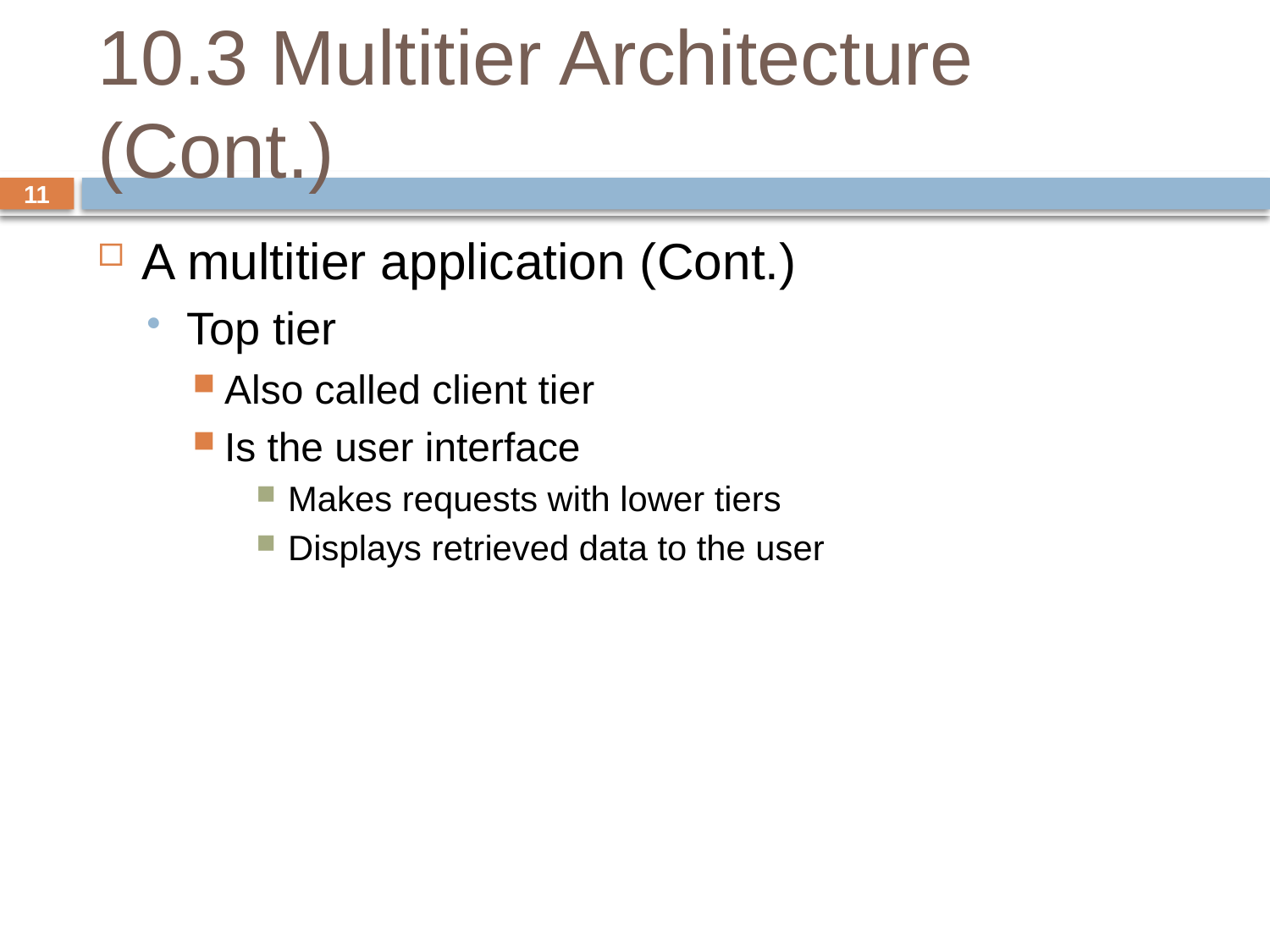

# 10.3 Multitier Architecture (Cont.)
A multitier application (Cont.)
Top tier
Also called client tier
Is the user interface
Makes requests with lower tiers
Displays retrieved data to the user
11